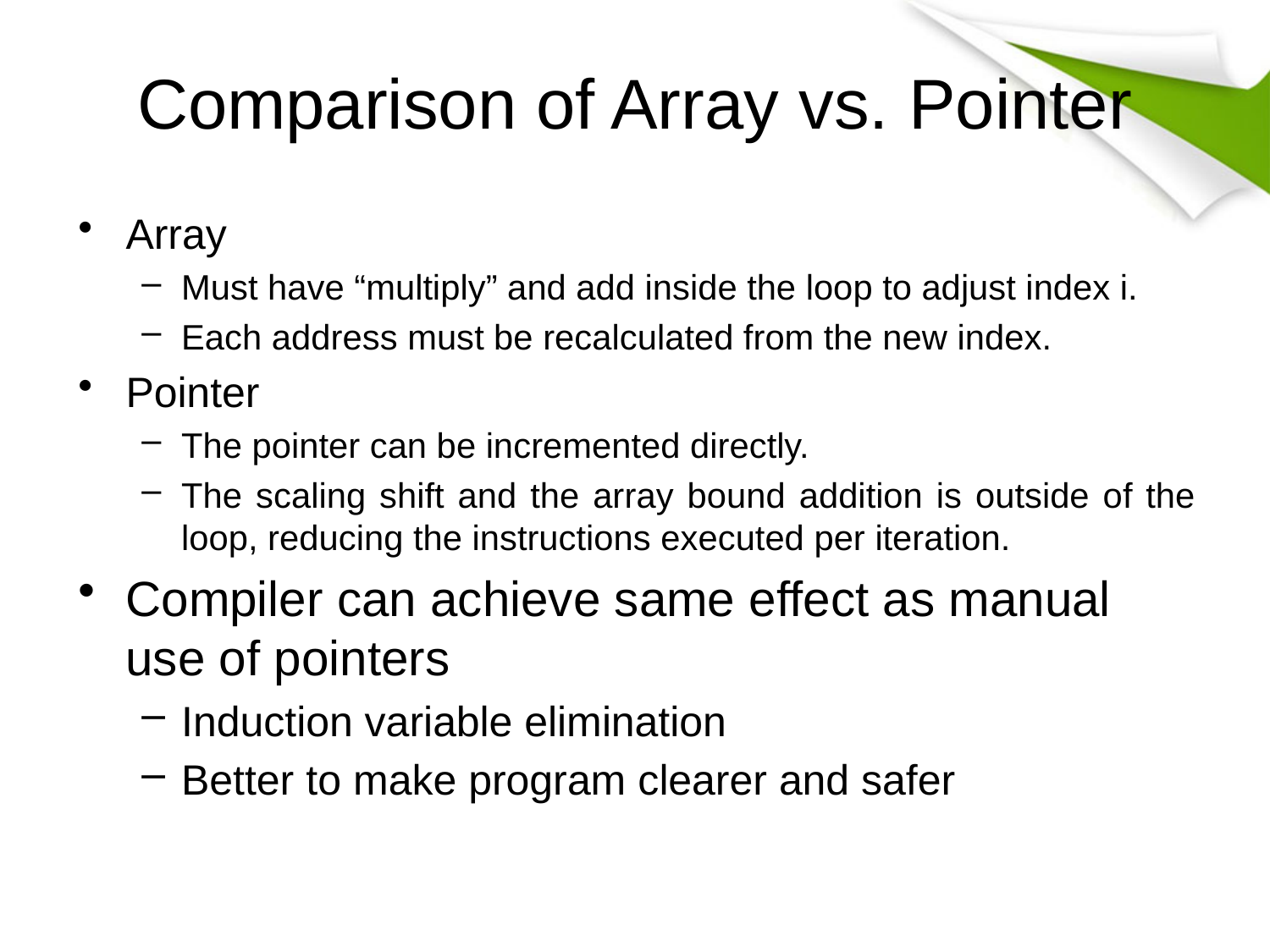

# Comparison of Array vs. Pointer
Array
Must have “multiply” and add inside the loop to adjust index i.
Each address must be recalculated from the new index.
Pointer
The pointer can be incremented directly.
The scaling shift and the array bound addition is outside of the loop, reducing the instructions executed per iteration.
Compiler can achieve same effect as manual use of pointers
Induction variable elimination
Better to make program clearer and safer